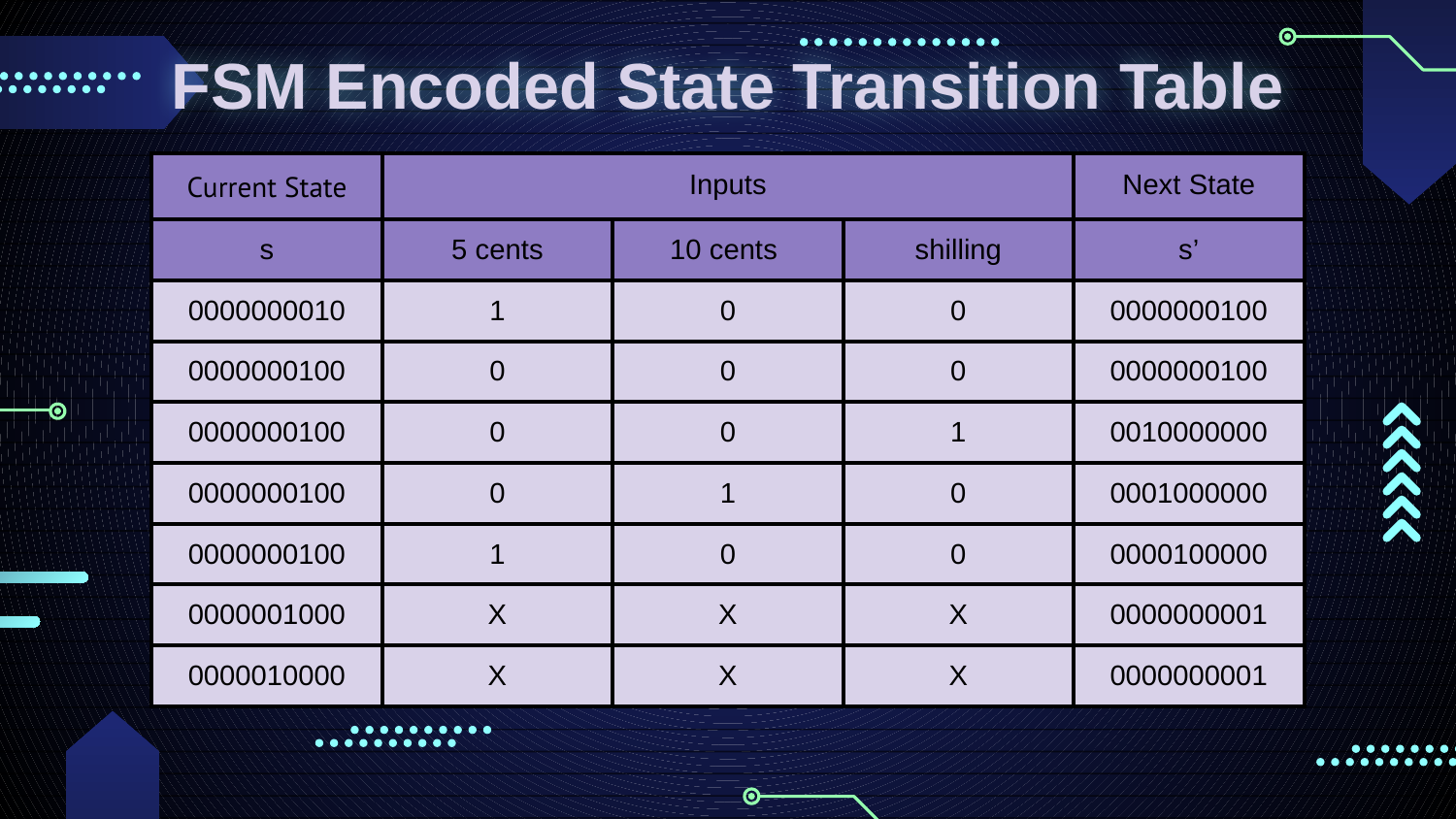

# FSM Encoded State Transition Table

| Current State | Inputs |  |  | Next State |
| --- | --- | --- | --- | --- |
| s | 5 cents | 10 cents | shilling | s’ |
| 0000000010 | 1 | 0 | 0 | 0000000100 |
| 0000000100 | 0 | 0 | 0 | 0000000100 |
| 0000000100 | 0 | 0 | 1 | 0010000000 |
| 0000000100 | 0 | 1 | 0 | 0001000000 |
| 0000000100 | 1 | 0 | 0 | 0000100000 |
| 0000001000 | X | X | X | 0000000001 |
| 0000010000 | X | X | X | 0000000001 |